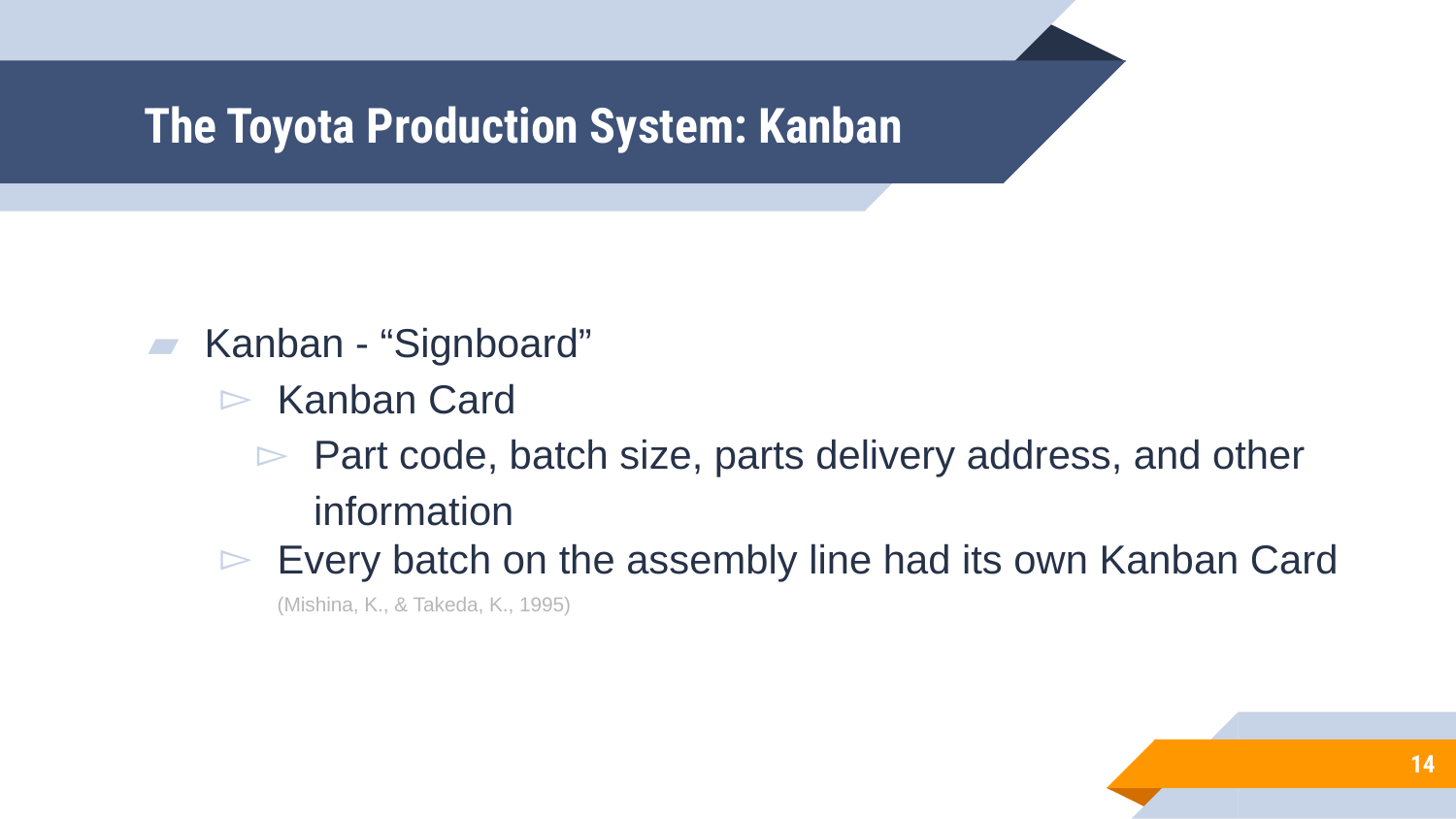

# The Toyota Production System: Kanban
Kanban - “Signboard”
Kanban Card
Part code, batch size, parts delivery address, and other information
Every batch on the assembly line had its own Kanban Card
(Mishina, K., & Takeda, K., 1995)
14